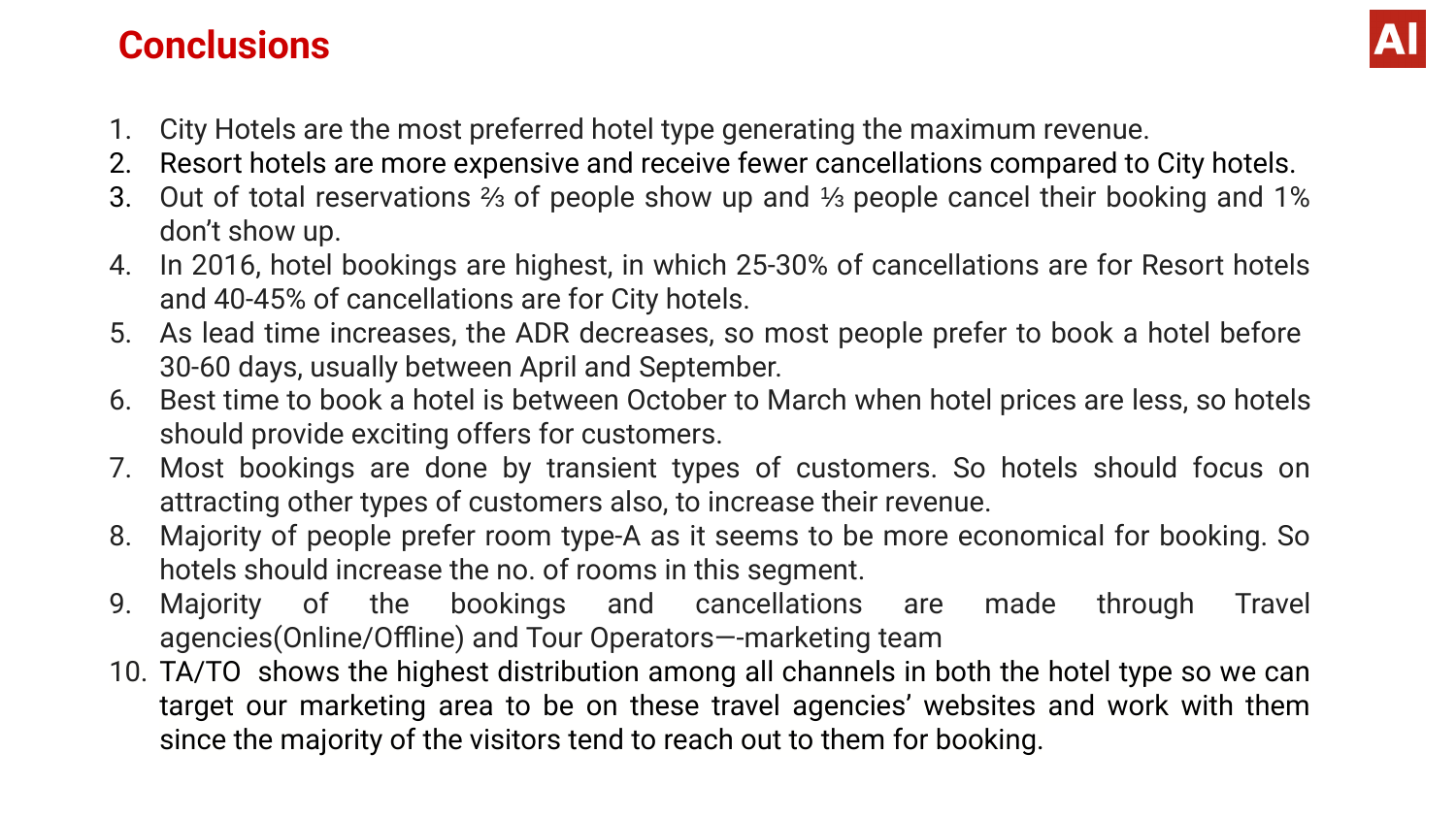

Conclusions
City Hotels are the most preferred hotel type generating the maximum revenue.
Resort hotels are more expensive and receive fewer cancellations compared to City hotels.
Out of total reservations ⅔ of people show up and ⅓ people cancel their booking and 1% don’t show up.
In 2016, hotel bookings are highest, in which 25-30% of cancellations are for Resort hotels and 40-45% of cancellations are for City hotels.
As lead time increases, the ADR decreases, so most people prefer to book a hotel before  30-60 days, usually between April and September.
Best time to book a hotel is between October to March when hotel prices are less, so hotels should provide exciting offers for customers.
Most bookings are done by transient types of customers. So hotels should focus on attracting other types of customers also, to increase their revenue.
Majority of people prefer room type-A as it seems to be more economical for booking. So hotels should increase the no. of rooms in this segment.
Majority of the bookings and cancellations are made through Travel agencies(Online/Offline) and Tour Operators—-marketing team
TA/TO  shows the highest distribution among all channels in both the hotel type so we can target our marketing area to be on these travel agencies’ websites and work with them since the majority of the visitors tend to reach out to them for booking.